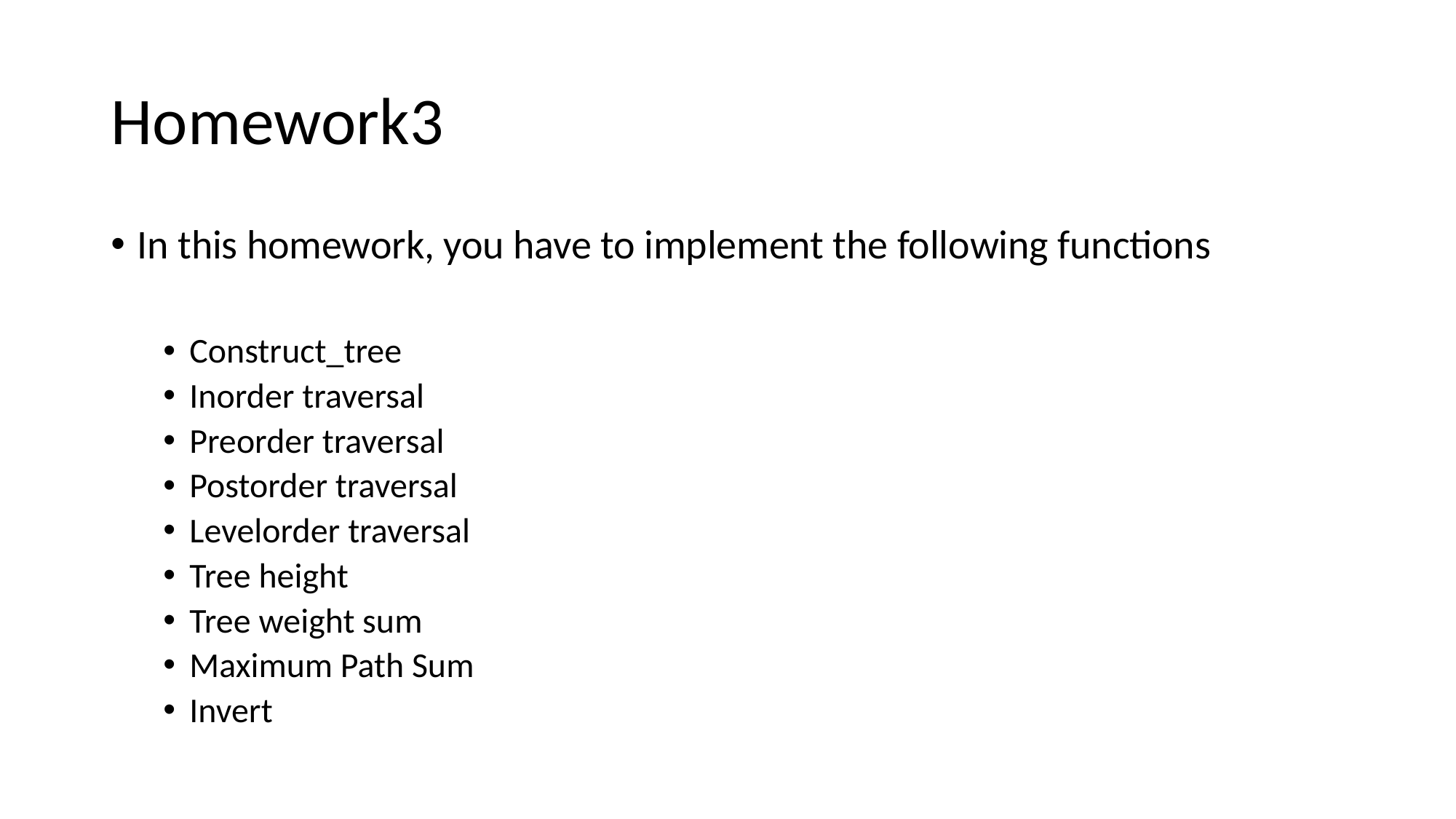

# Homework3
In this homework, you have to implement the following functions

Construct_tree
Inorder traversal
Preorder traversal
Postorder traversal
Levelorder traversal
Tree height
Tree weight sum
Maximum Path Sum
Invert